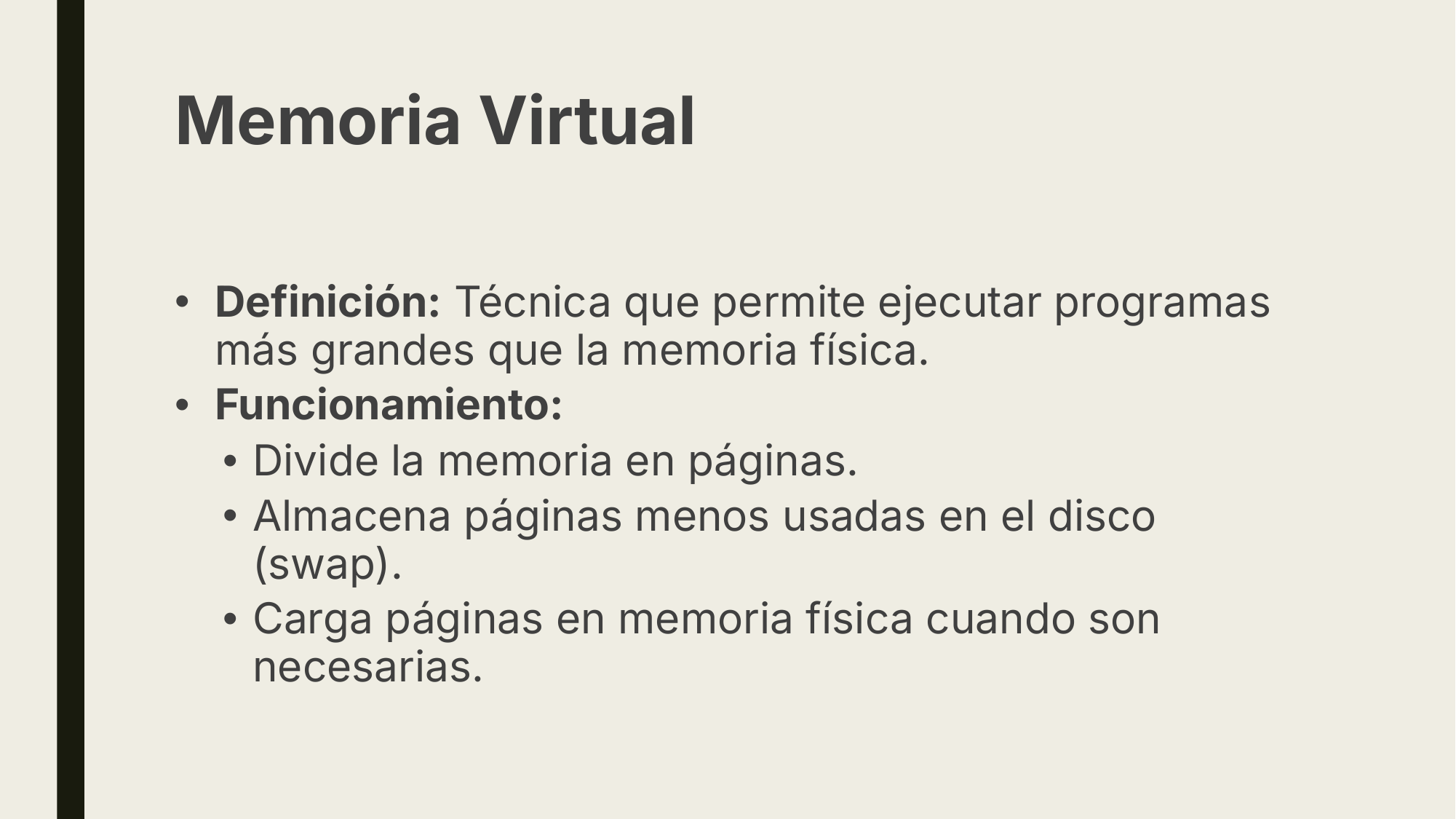

# Memoria Virtual
Definición: Técnica que permite ejecutar programas más grandes que la memoria física.
Funcionamiento:
Divide la memoria en páginas.
Almacena páginas menos usadas en el disco (swap).
Carga páginas en memoria física cuando son necesarias.